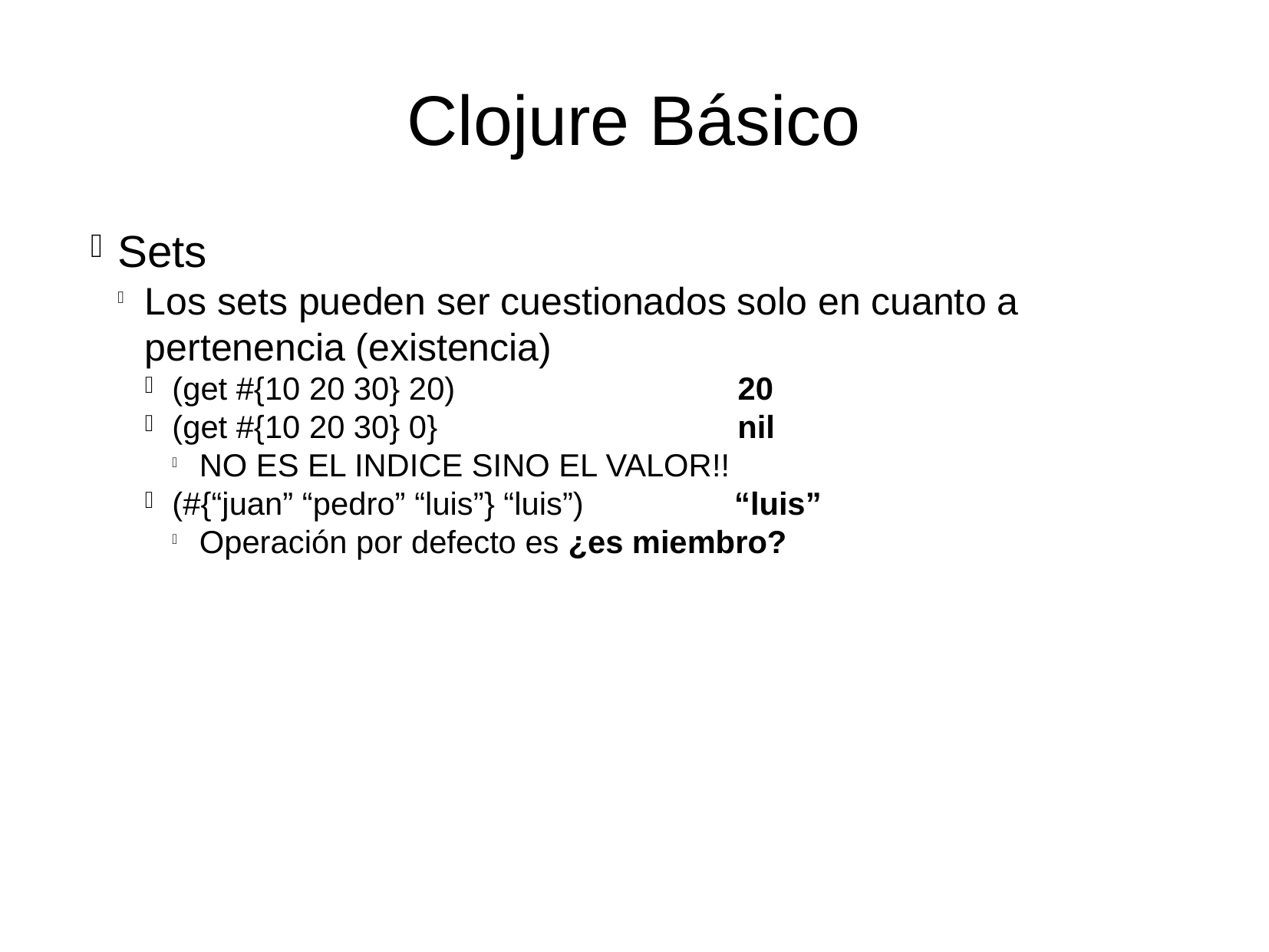

Clojure Básico
Sets
Los sets pueden ser cuestionados solo en cuanto a pertenencia (existencia)
(get #{10 20 30} 20)                                20
(get #{10 20 30} 0}                                  nil
NO ES EL INDICE SINO EL VALOR!!
(#{“juan” “pedro” “luis”} “luis”)                 “luis”
Operación por defecto es ¿es miembro?